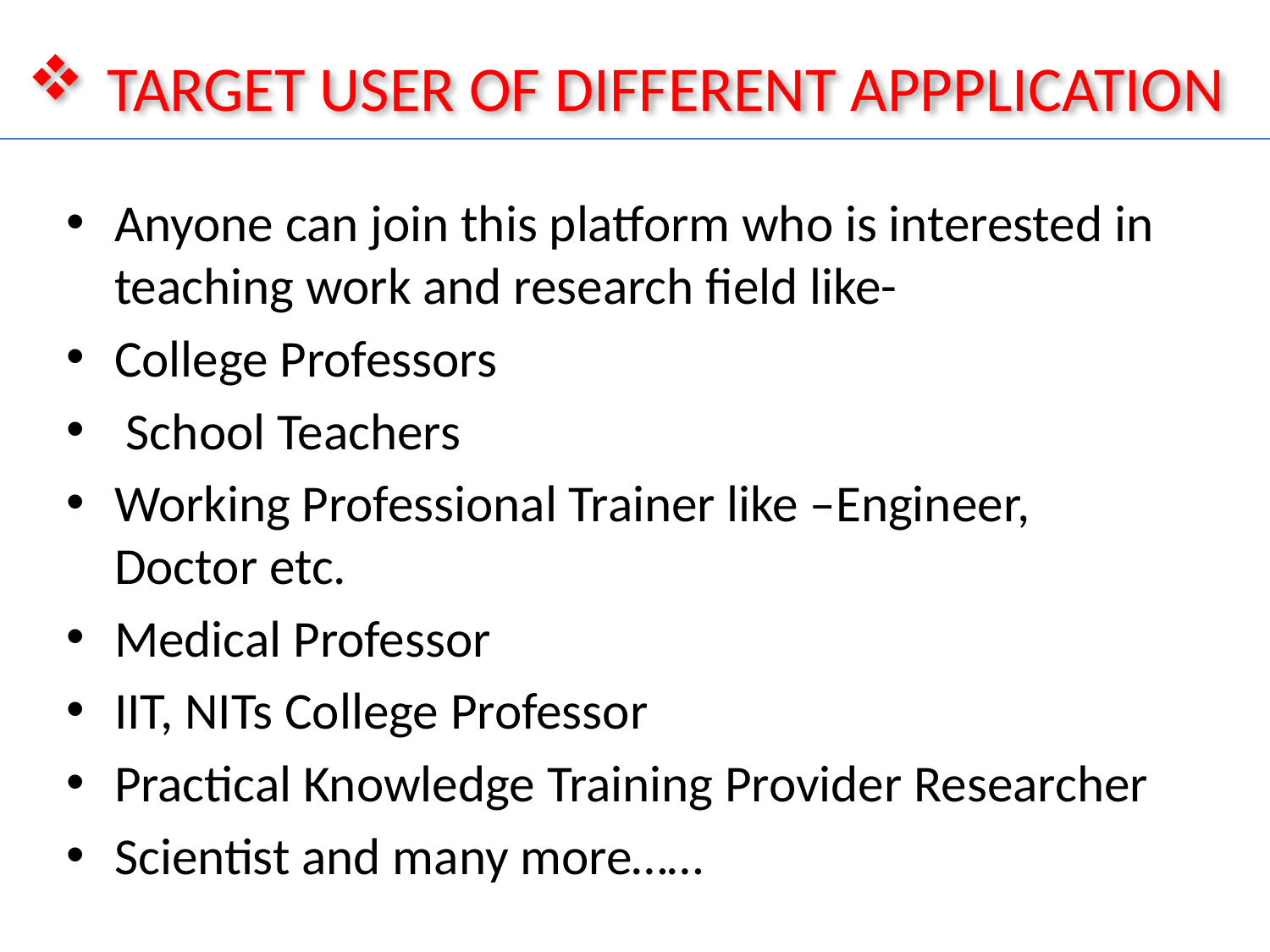

# TARGET USER OF DIFFERENT APPPLICATION
Anyone can join this platform who is interested in teaching work and research field like-
College Professors
 School Teachers
Working Professional Trainer like –Engineer, Doctor etc.
Medical Professor
IIT, NITs College Professor
Practical Knowledge Training Provider Researcher
Scientist and many more……